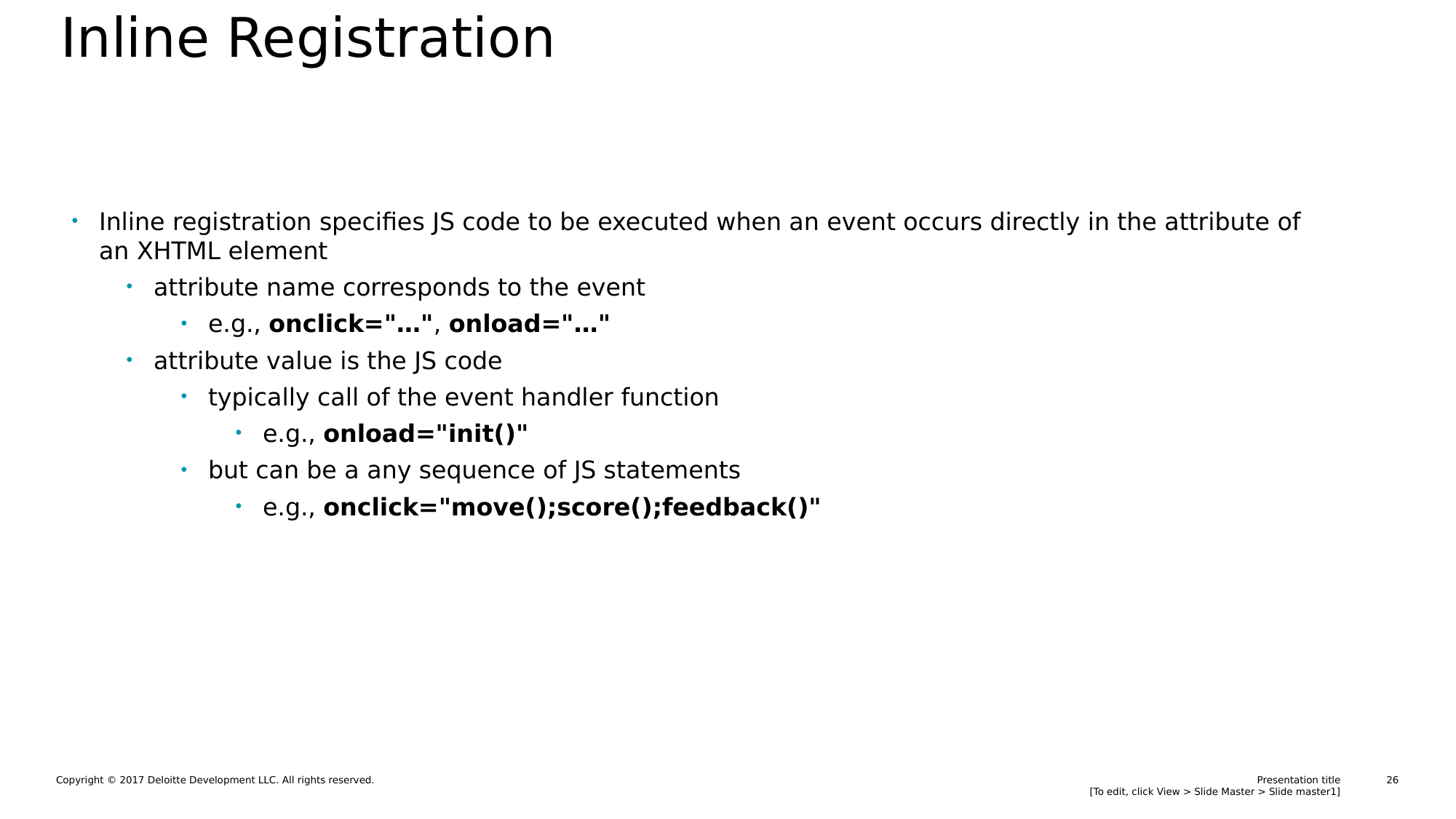

# Inline Registration
Inline registration specifies JS code to be executed when an event occurs directly in the attribute of an XHTML element
attribute name corresponds to the event
e.g., onclick="…", onload="…"
attribute value is the JS code
typically call of the event handler function
e.g., onload="init()"
but can be a any sequence of JS statements
e.g., onclick="move();score();feedback()"